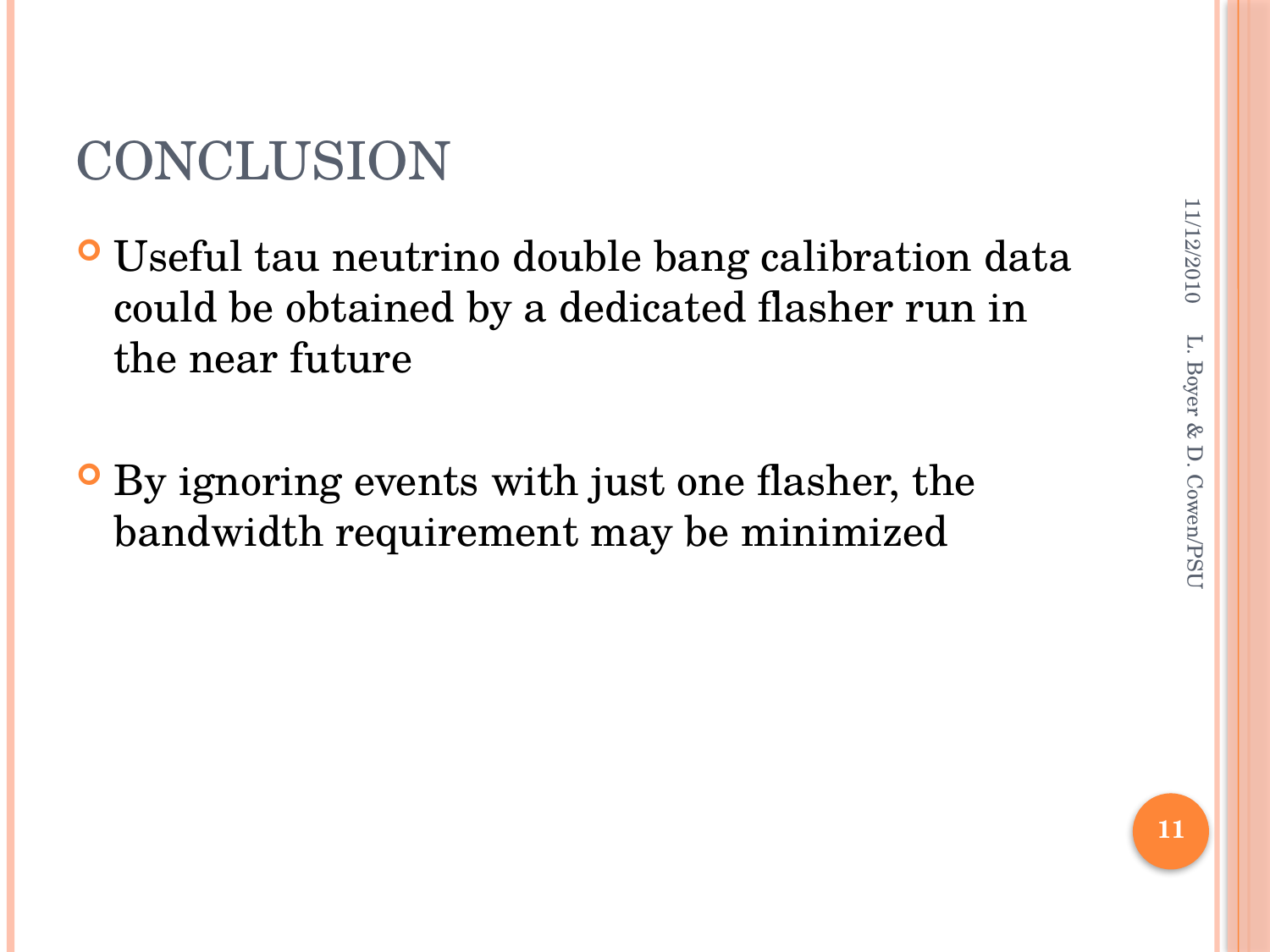

# Conclusion
11/12/2010
Useful tau neutrino double bang calibration data could be obtained by a dedicated flasher run in the near future

By ignoring events with just one flasher, the bandwidth requirement may be minimized
L. Boyer & D. Cowen/PSU
11